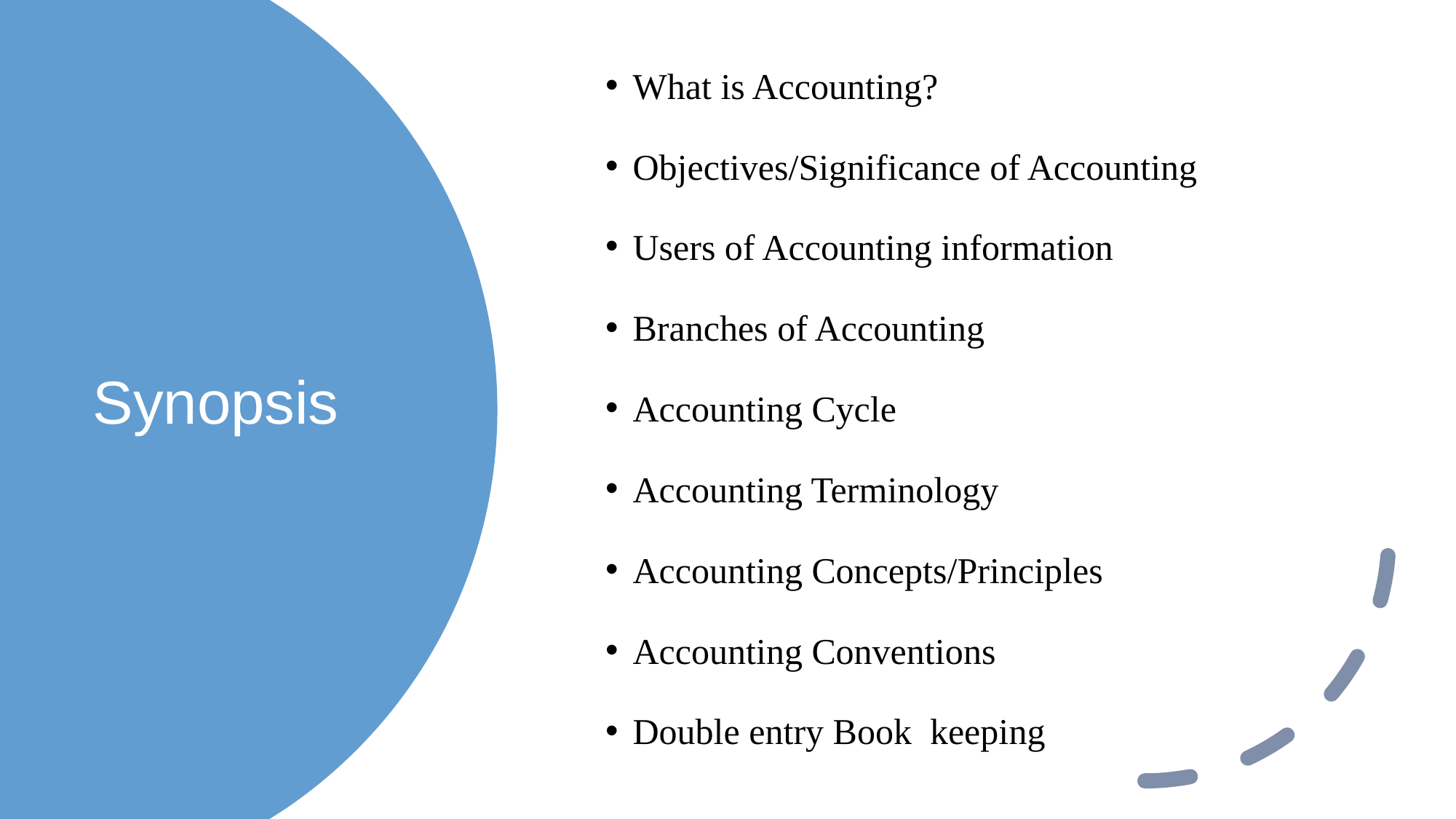

# Synopsis
What is Accounting?
Objectives/Significance of Accounting
Users of Accounting information
Branches of Accounting
Accounting Cycle
Accounting Terminology
Accounting Concepts/Principles
Accounting Conventions
Double entry Book  keeping